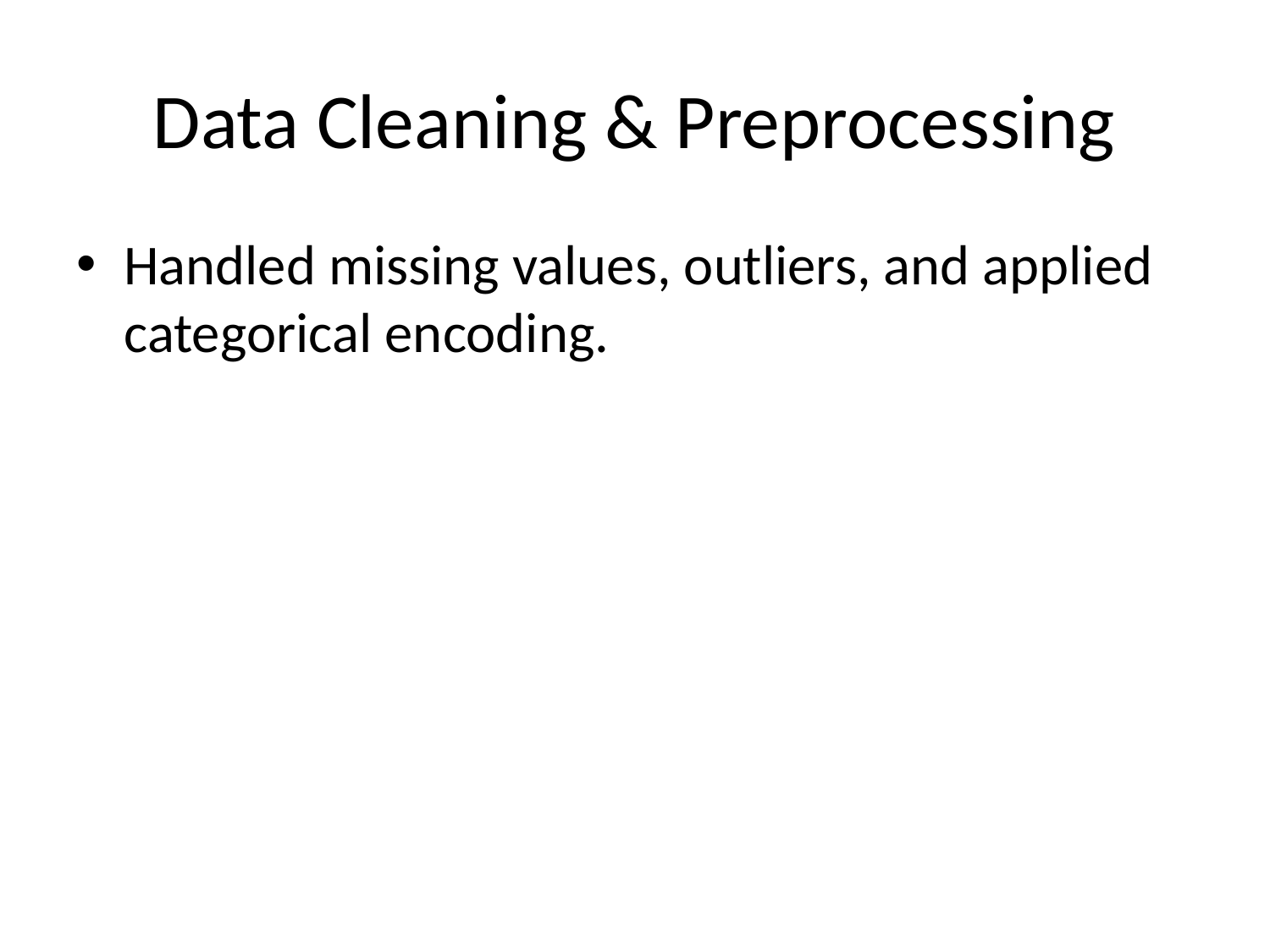

# Data Cleaning & Preprocessing
Handled missing values, outliers, and applied categorical encoding.